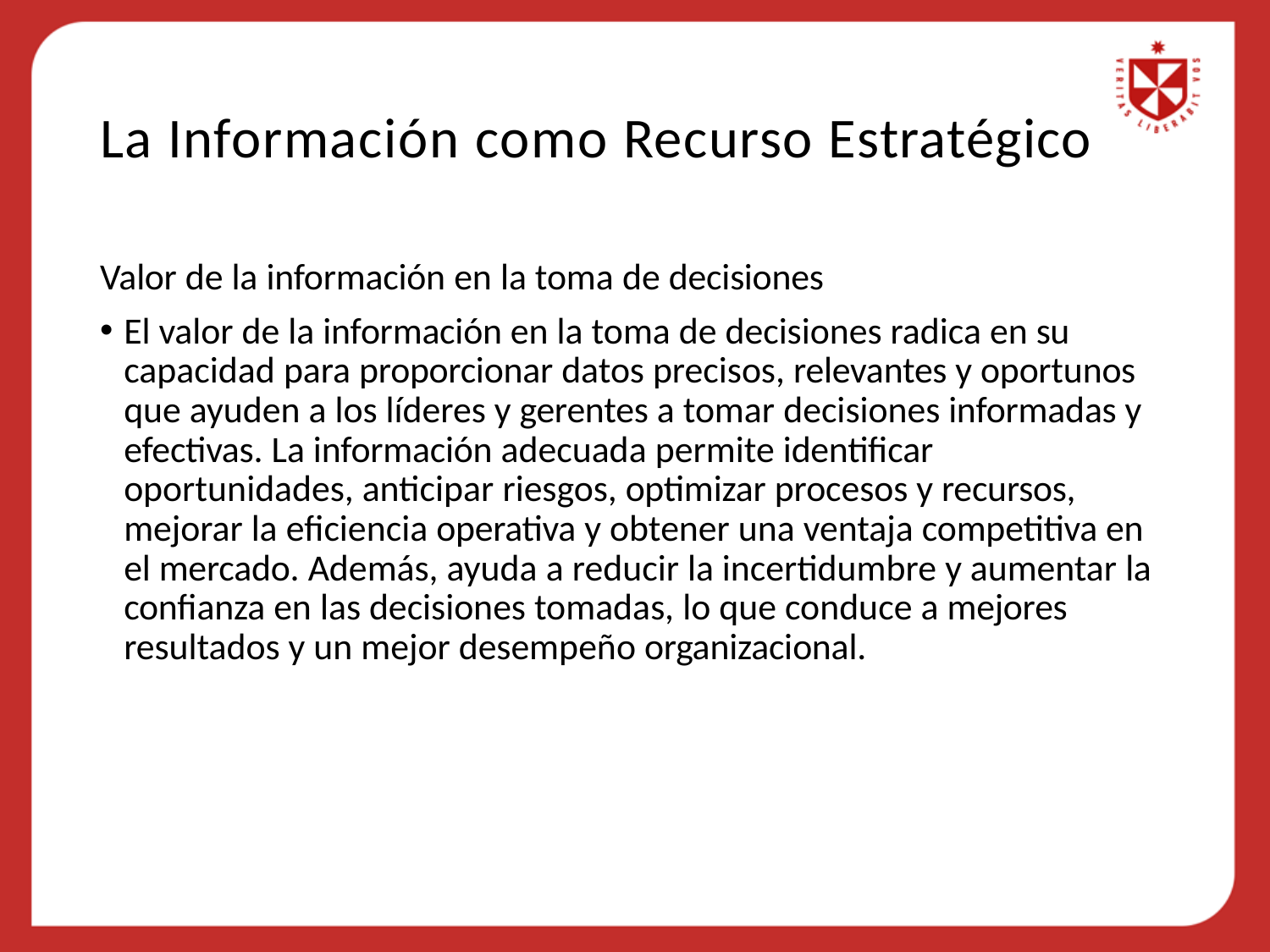

# La Información como Recurso Estratégico
Valor de la información en la toma de decisiones
El valor de la información en la toma de decisiones radica en su capacidad para proporcionar datos precisos, relevantes y oportunos que ayuden a los líderes y gerentes a tomar decisiones informadas y efectivas. La información adecuada permite identificar oportunidades, anticipar riesgos, optimizar procesos y recursos, mejorar la eficiencia operativa y obtener una ventaja competitiva en el mercado. Además, ayuda a reducir la incertidumbre y aumentar la confianza en las decisiones tomadas, lo que conduce a mejores resultados y un mejor desempeño organizacional.